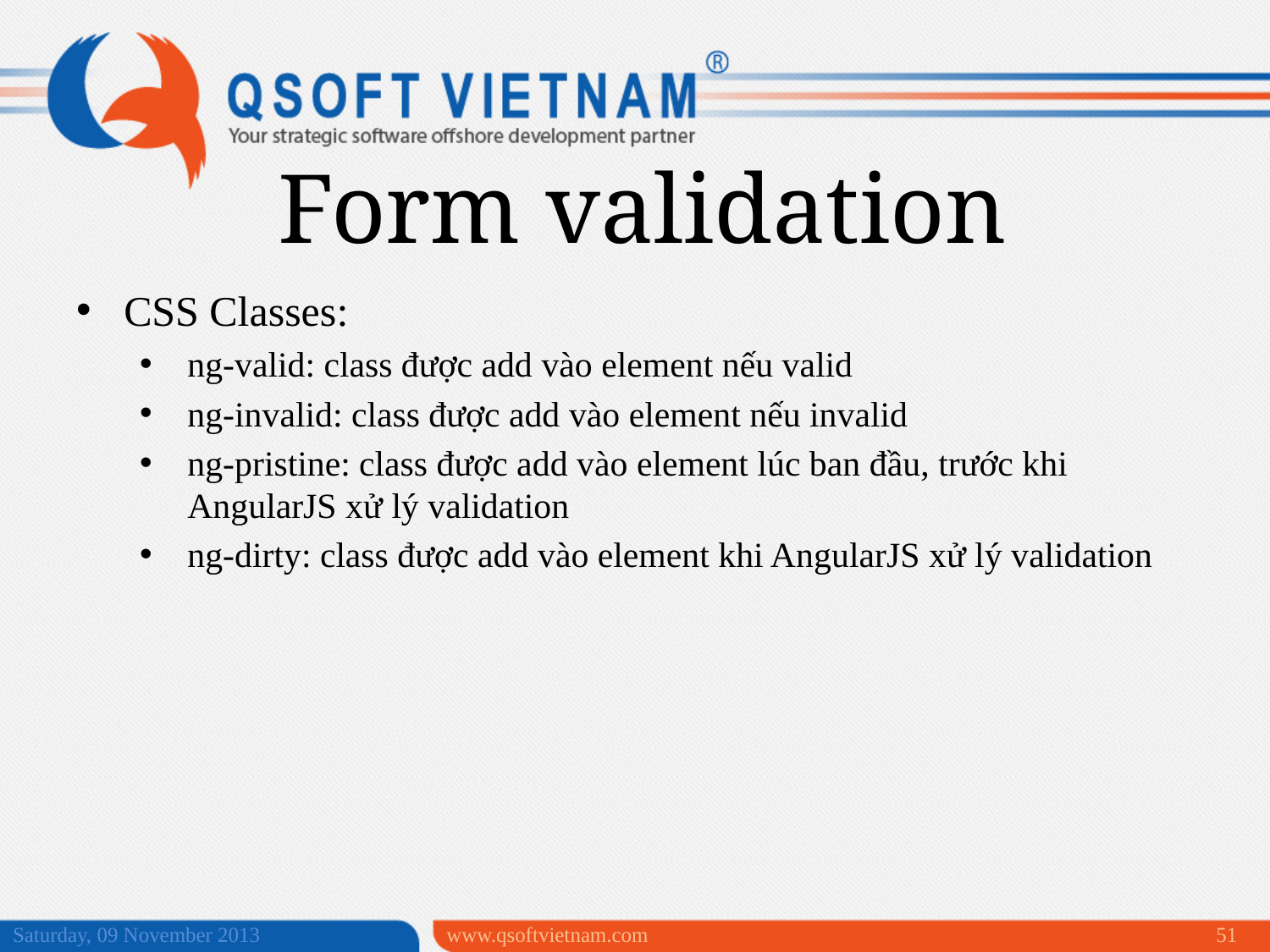

Form validation
CSS Classes:
ng-valid: class được add vào element nếu valid
ng-invalid: class được add vào element nếu invalid
ng-pristine: class được add vào element lúc ban đầu, trước khi AngularJS xử lý validation
ng-dirty: class được add vào element khi AngularJS xử lý validation

Saturday, 09 November 2013
www.qsoftvietnam.com
51